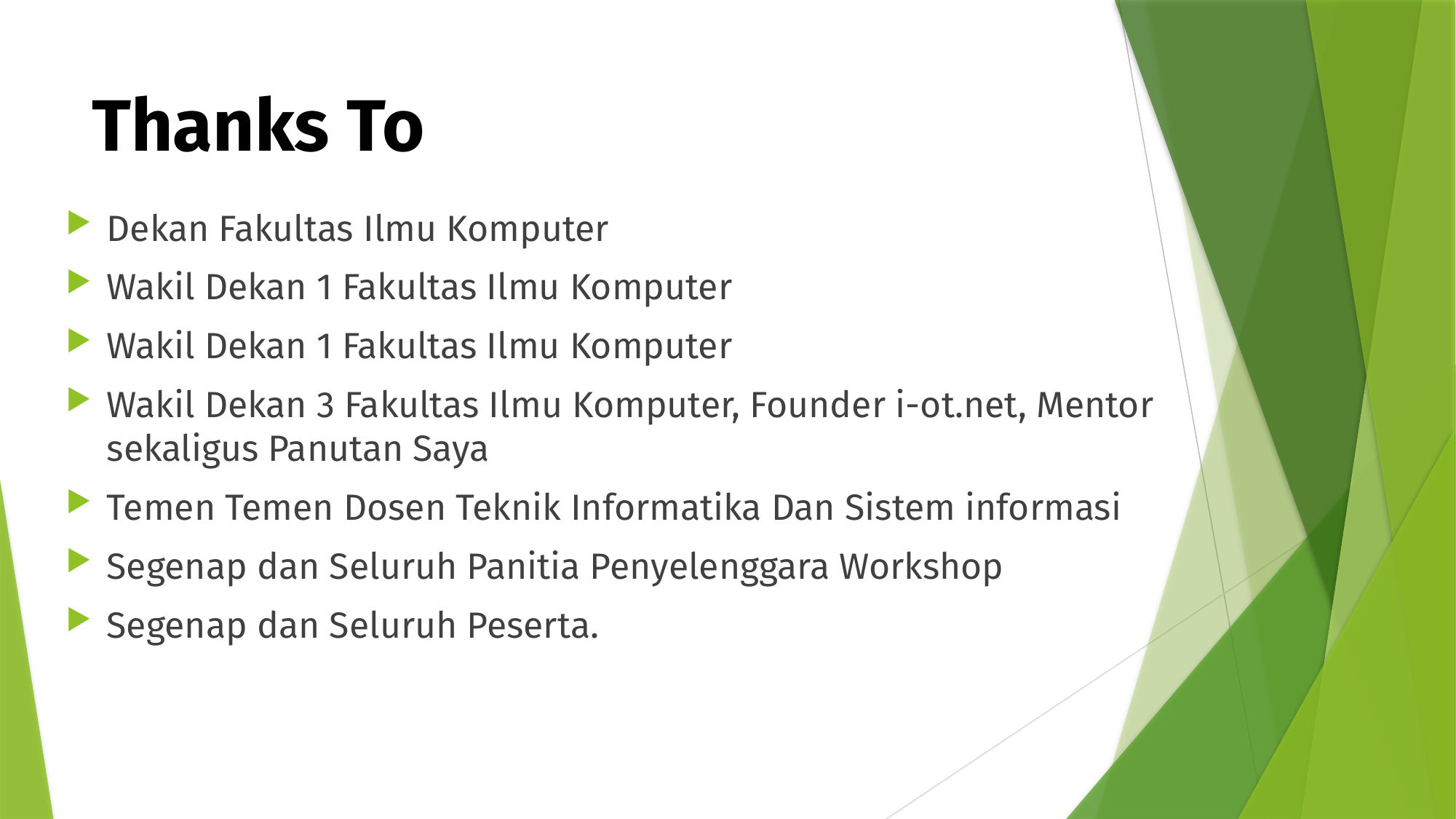

# Thanks To
Dekan Fakultas Ilmu Komputer
Wakil Dekan 1 Fakultas Ilmu Komputer
Wakil Dekan 1 Fakultas Ilmu Komputer
Wakil Dekan 3 Fakultas Ilmu Komputer, Founder i-ot.net, Mentor sekaligus Panutan Saya
Temen Temen Dosen Teknik Informatika Dan Sistem informasi
Segenap dan Seluruh Panitia Penyelenggara Workshop
Segenap dan Seluruh Peserta.